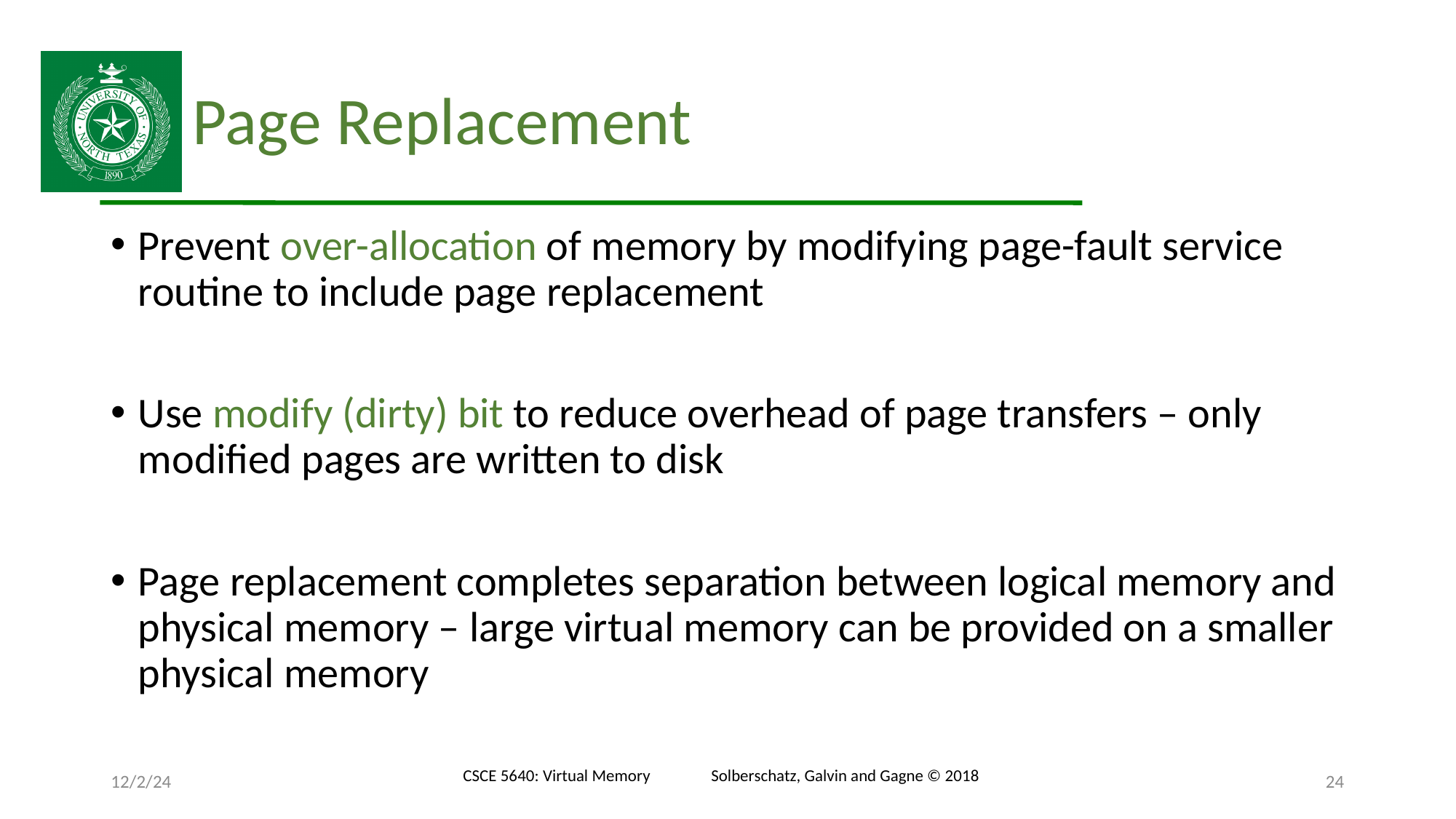

# Page Replacement
Prevent over-allocation of memory by modifying page-fault service routine to include page replacement

Use modify (dirty) bit to reduce overhead of page transfers – only modified pages are written to disk

Page replacement completes separation between logical memory and physical memory – large virtual memory can be provided on a smaller physical memory
12/2/24
CSCE 5640: Virtual Memory                Solberschatz, Galvin and Gagne © 2018
24